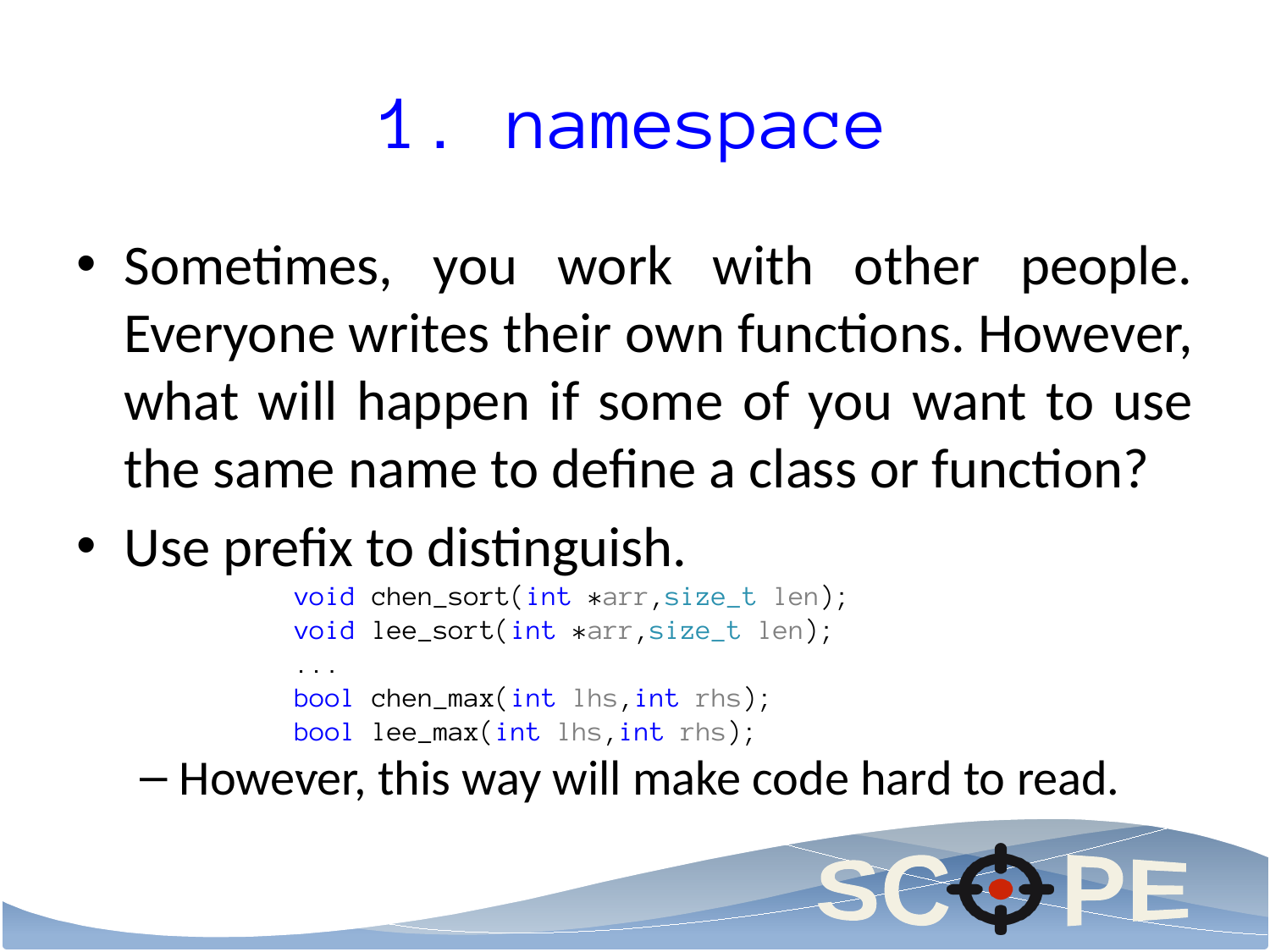

# 1. namespace
Sometimes, you work with other people. Everyone writes their own functions. However, what will happen if some of you want to use the same name to define a class or function?
Use prefix to distinguish.

However, this way will make code hard to read.
void chen_sort(int *arr,size_t len);
void lee_sort(int *arr,size_t len);
...
bool chen_max(int lhs,int rhs);
bool lee_max(int lhs,int rhs);
...